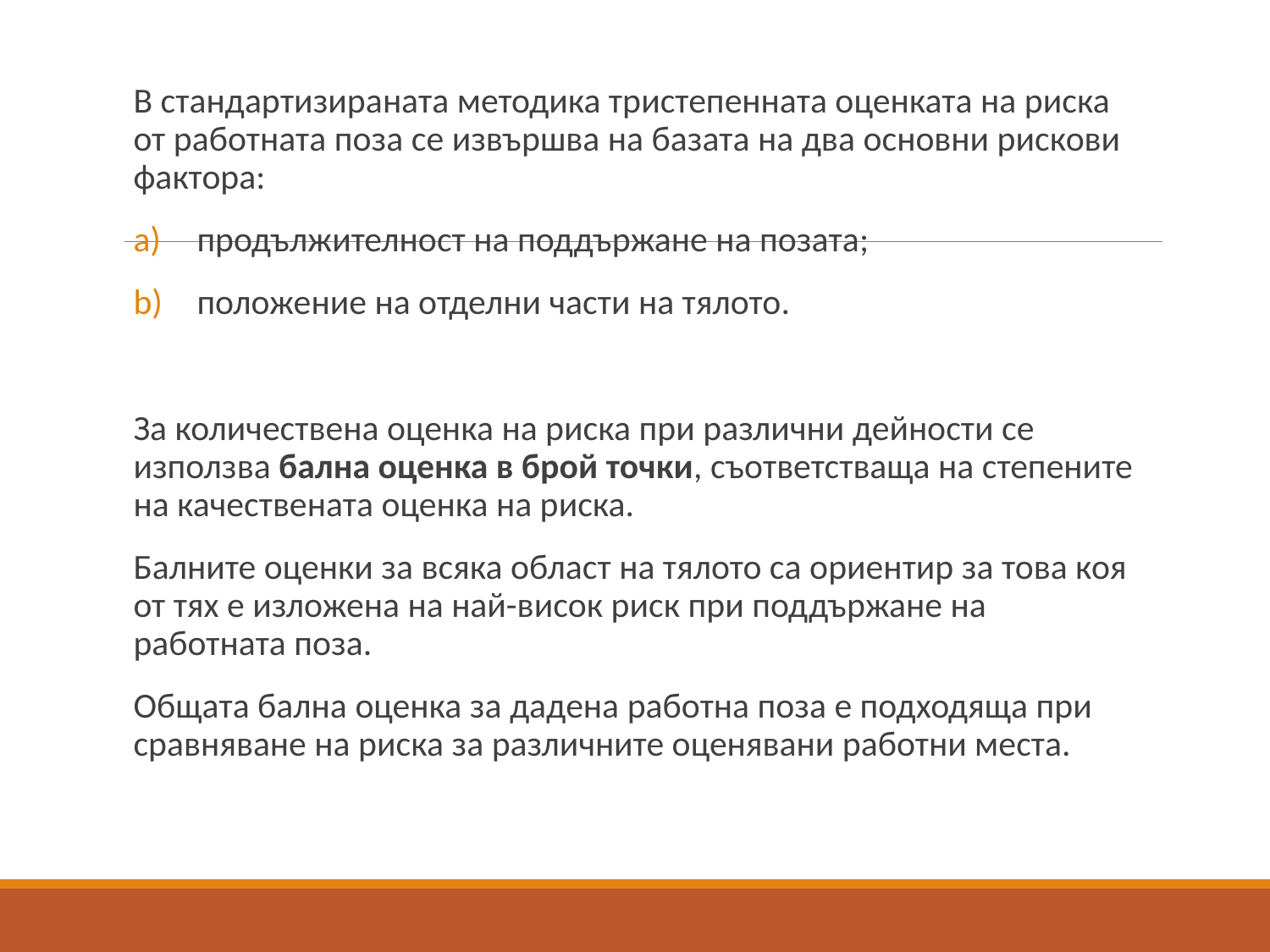

В стандартизираната методика тристепенната оценката на риска от работната поза се извършва на базата на два основни рискови фактора:
продължителност на поддържане на позата;
положение на отделни части на тялото.

За количествена оценка на риска при различни дейности се използва бална оценка в брой точки, съответстваща на степените на качествената оценка на риска.
Балните оценки за всяка област на тялото са ориентир за това коя от тях е изложена на най-висок риск при поддържане на работната поза.
Общата бална оценка за дадена работна поза е подходяща при сравняване на риска за различните оценявани работни места.